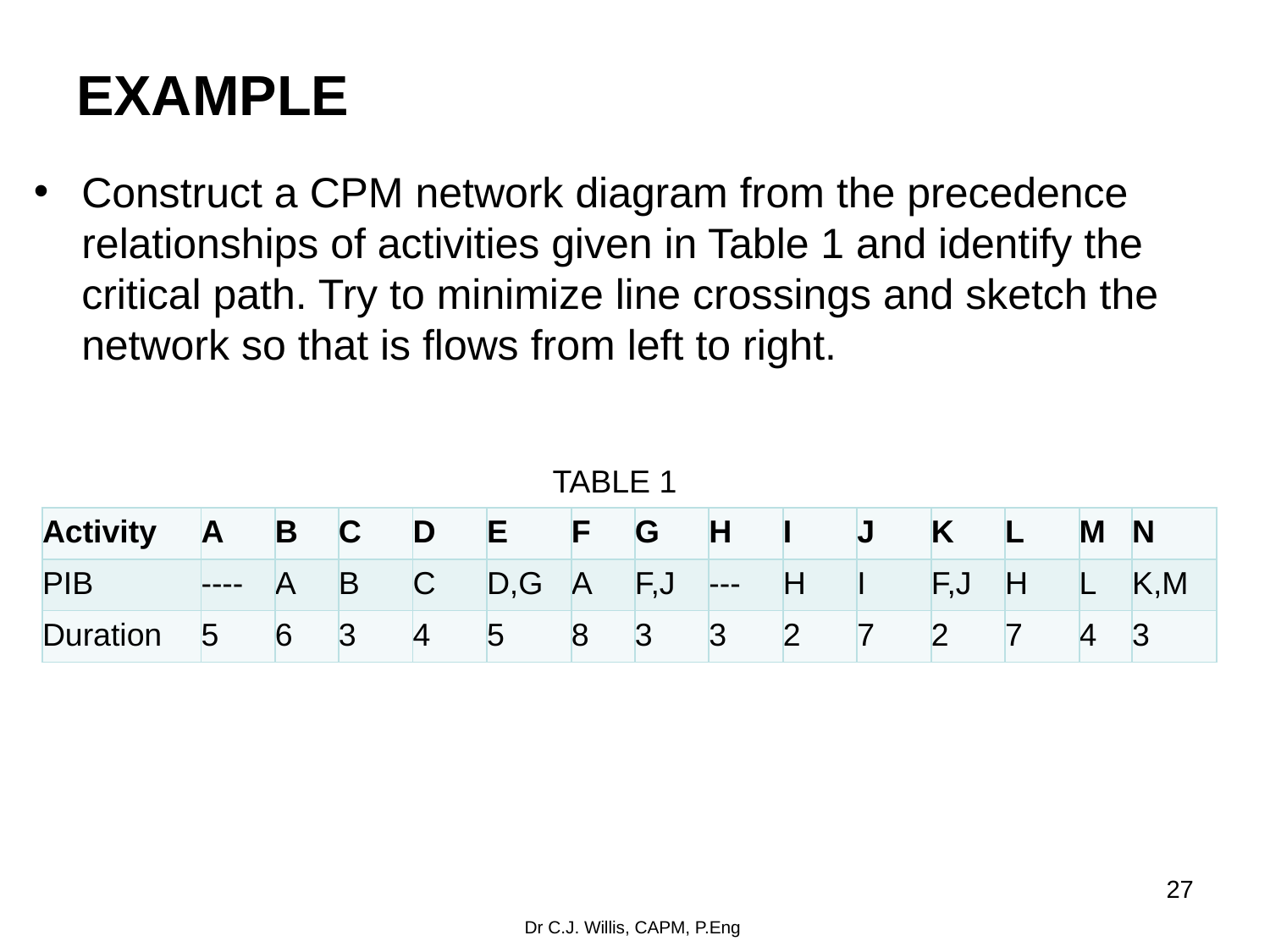

# EXAMPLE
Construct a CPM network diagram from the precedence relationships of activities given in Table 1 and identify the critical path. Try to minimize line crossings and sketch the network so that is flows from left to right.

TABLE 1
| Activity | A | B | C | D | E | F | G | H | I | J | K | L | M | N |
| --- | --- | --- | --- | --- | --- | --- | --- | --- | --- | --- | --- | --- | --- | --- |
| PIB | ---- | A | B | C | D,G | A | F,J | --- | H | I | F,J | H | L | K,M |
| Duration | 5 | 6 | 3 | 4 | 5 | 8 | 3 | 3 | 2 | 7 | 2 | 7 | 4 | 3 |
27
Dr C.J. Willis, CAPM, P.Eng